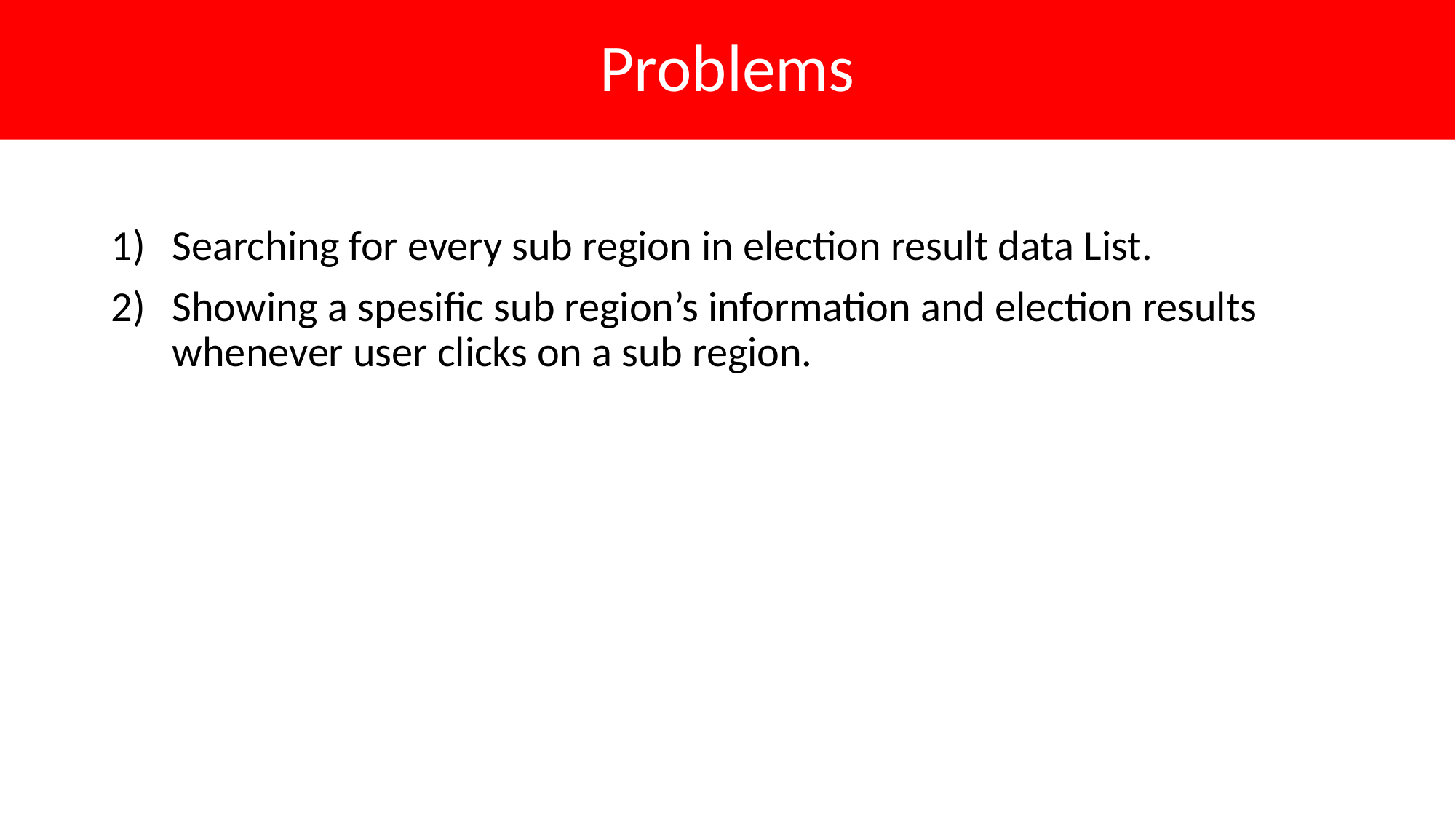

# Problems
Searching for every sub region in election result data List.
Showing a spesific sub region’s information and election results whenever user clicks on a sub region.